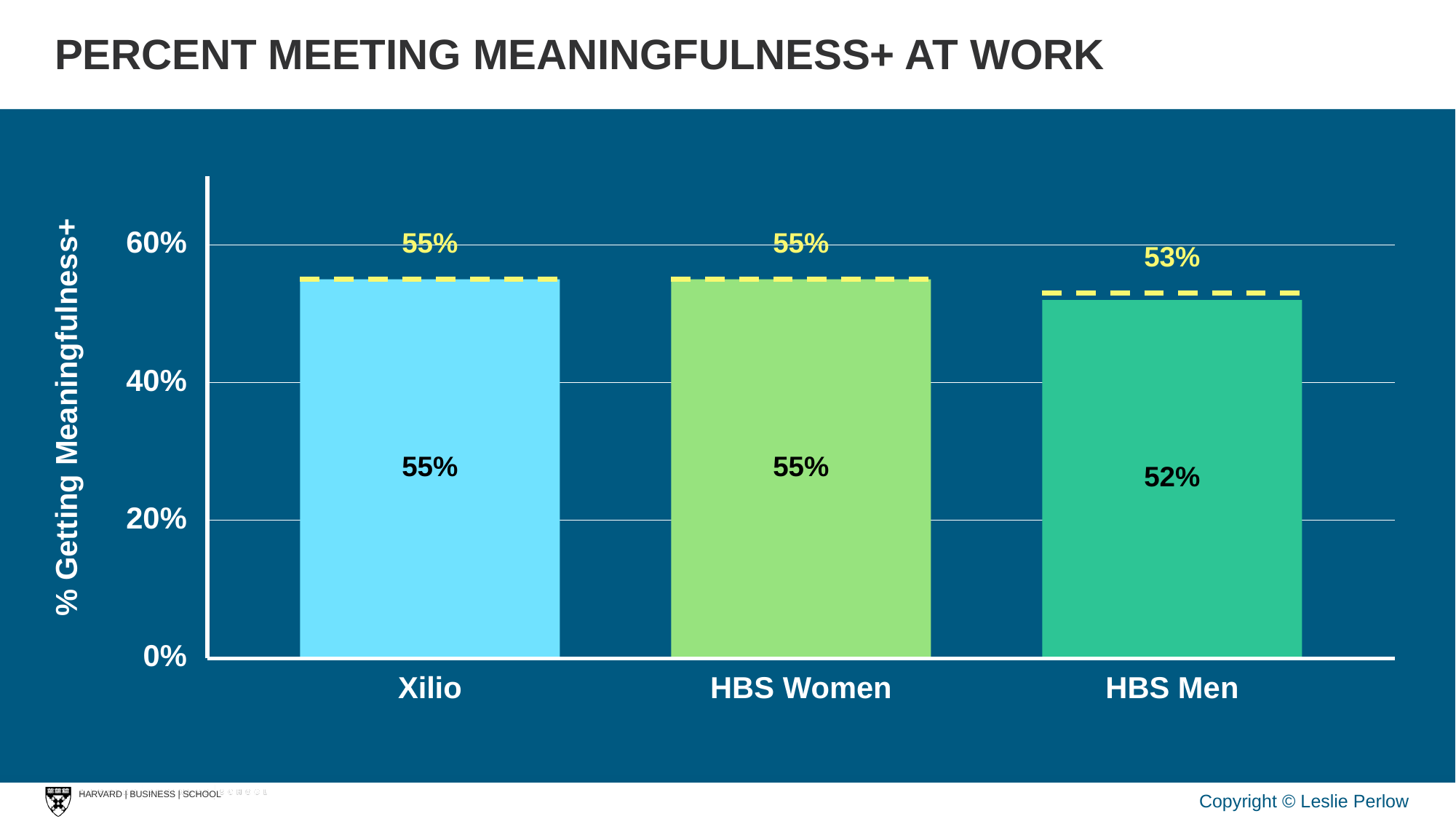

# PERCENT MEETING MEANINGFULNESS+ AT WORK

60%
55%
55%

53%

40%

% Getting Meaningfulness+
55%
55%
52%
20%

0%

HBS Women
HBS Men
Xilio